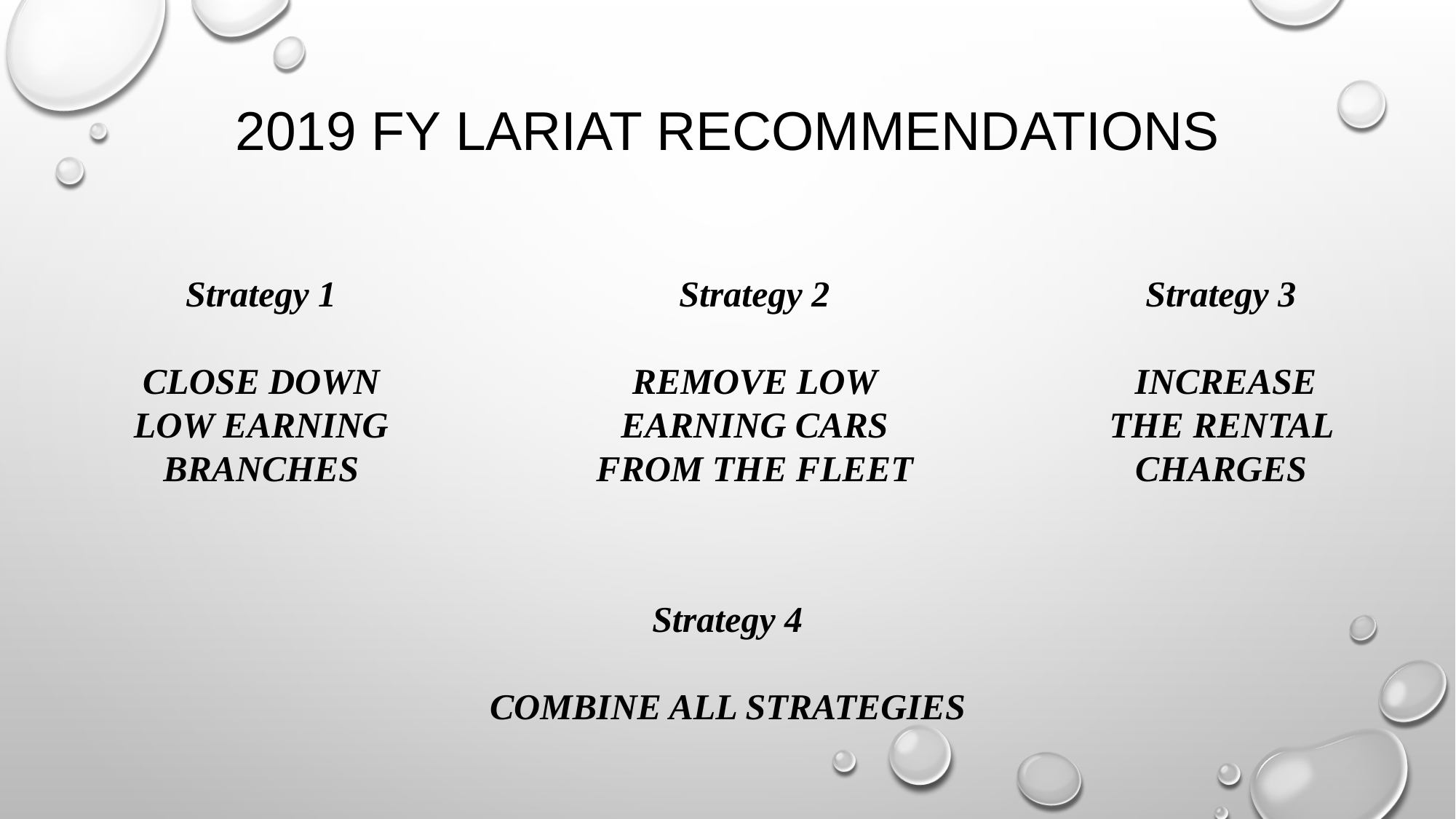

# 2019 FY LARIAT RECOMMENDATIONS
Strategy 1

CLOSE DOWN LOW EARNING BRANCHES
Strategy 2

REMOVE LOW EARNING CARS FROM THE FLEET

Strategy 3

 INCREASE THE RENTAL CHARGES
Strategy 4

COMBINE ALL STRATEGIES